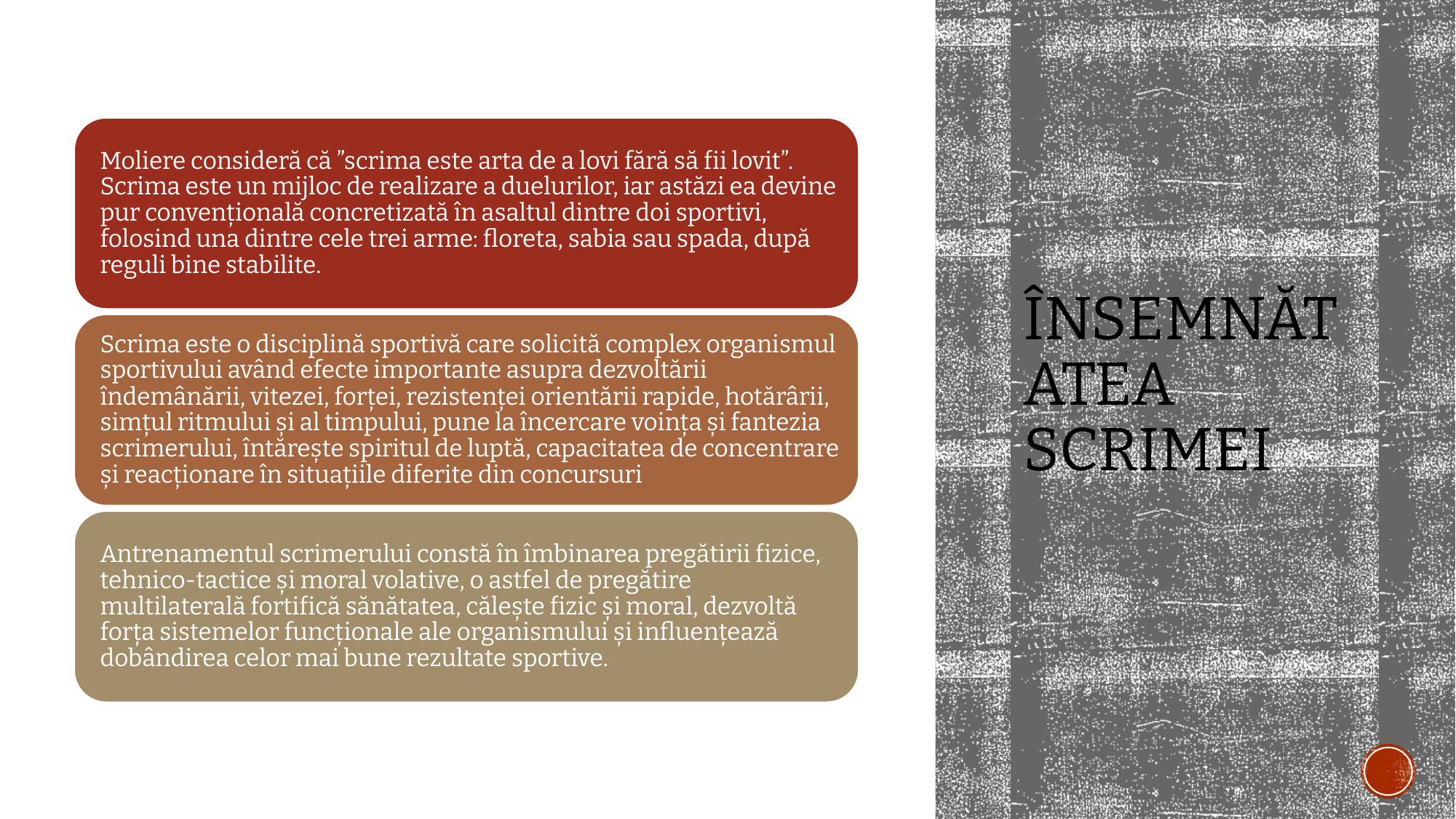

Moliere consideră că ”scrima este arta de a lovi fără să fii lovit”. Scrima este un mijloc de realizare a duelurilor, iar astăzi ea devine pur convențională concretizată în asaltul dintre doi sportivi, folosind una dintre cele trei arme: floreta, sabia sau spada, după reguli bine stabilite.
Scrima este o disciplină sportivă care solicită complex organismul sportivului având efecte importante asupra dezvoltării îndemânării, vitezei, forței, rezistenței orientării rapide, hotărârii, simțul ritmului și al timpului, pune la încercare voința și fantezia scrimerului, întărește spiritul de luptă, capacitatea de concentrare și reacționare în situațiile diferite din concursuri
Antrenamentul scrimerului constă în îmbinarea pregătirii fizice, tehnico-tactice și moral volative, o astfel de pregătire multilaterală fortifică sănătatea, călește fizic și moral, dezvoltă forța sistemelor funcționale ale organismului și influențează dobândirea celor mai bune rezultate sportive.
# ÎNSEMNĂTATEA SCRIMEI